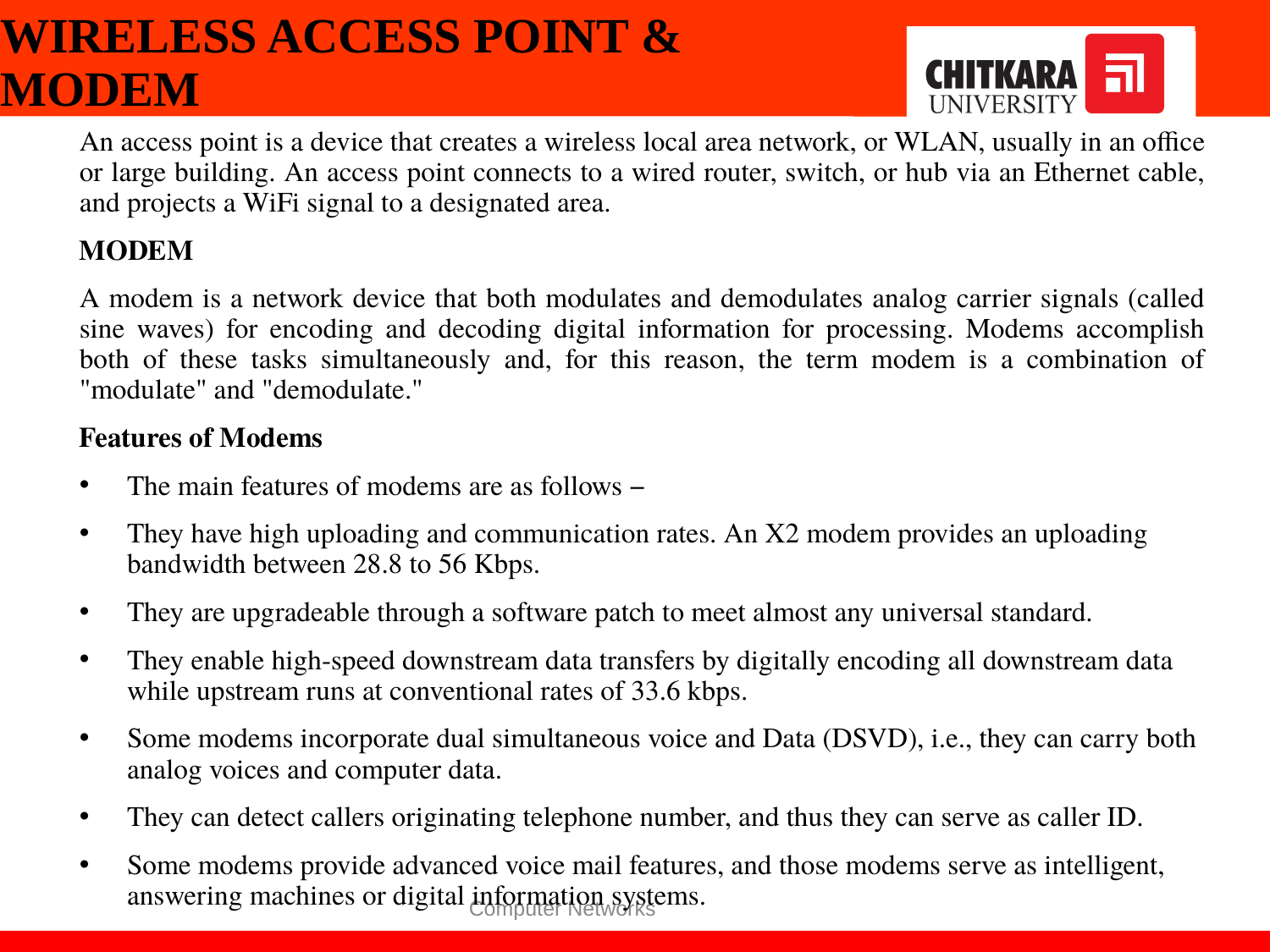

# WIRELESS ACCESS POINT & MODEM
An access point is a device that creates a wireless local area network, or WLAN, usually in an office or large building. An access point connects to a wired router, switch, or hub via an Ethernet cable, and projects a WiFi signal to a designated area.
MODEM
A modem is a network device that both modulates and demodulates analog carrier signals (called sine waves) for encoding and decoding digital information for processing. Modems accomplish both of these tasks simultaneously and, for this reason, the term modem is a combination of "modulate" and "demodulate."
Features of Modems
The main features of modems are as follows −
They have high uploading and communication rates. An X2 modem provides an uploading bandwidth between 28.8 to 56 Kbps.
They are upgradeable through a software patch to meet almost any universal standard.
They enable high-speed downstream data transfers by digitally encoding all downstream data while upstream runs at conventional rates of 33.6 kbps.
Some modems incorporate dual simultaneous voice and Data (DSVD), i.e., they can carry both analog voices and computer data.
They can detect callers originating telephone number, and thus they can serve as caller ID.
Some modems provide advanced voice mail features, and those modems serve as intelligent, answering machines or digital information systems.

Computer Networks